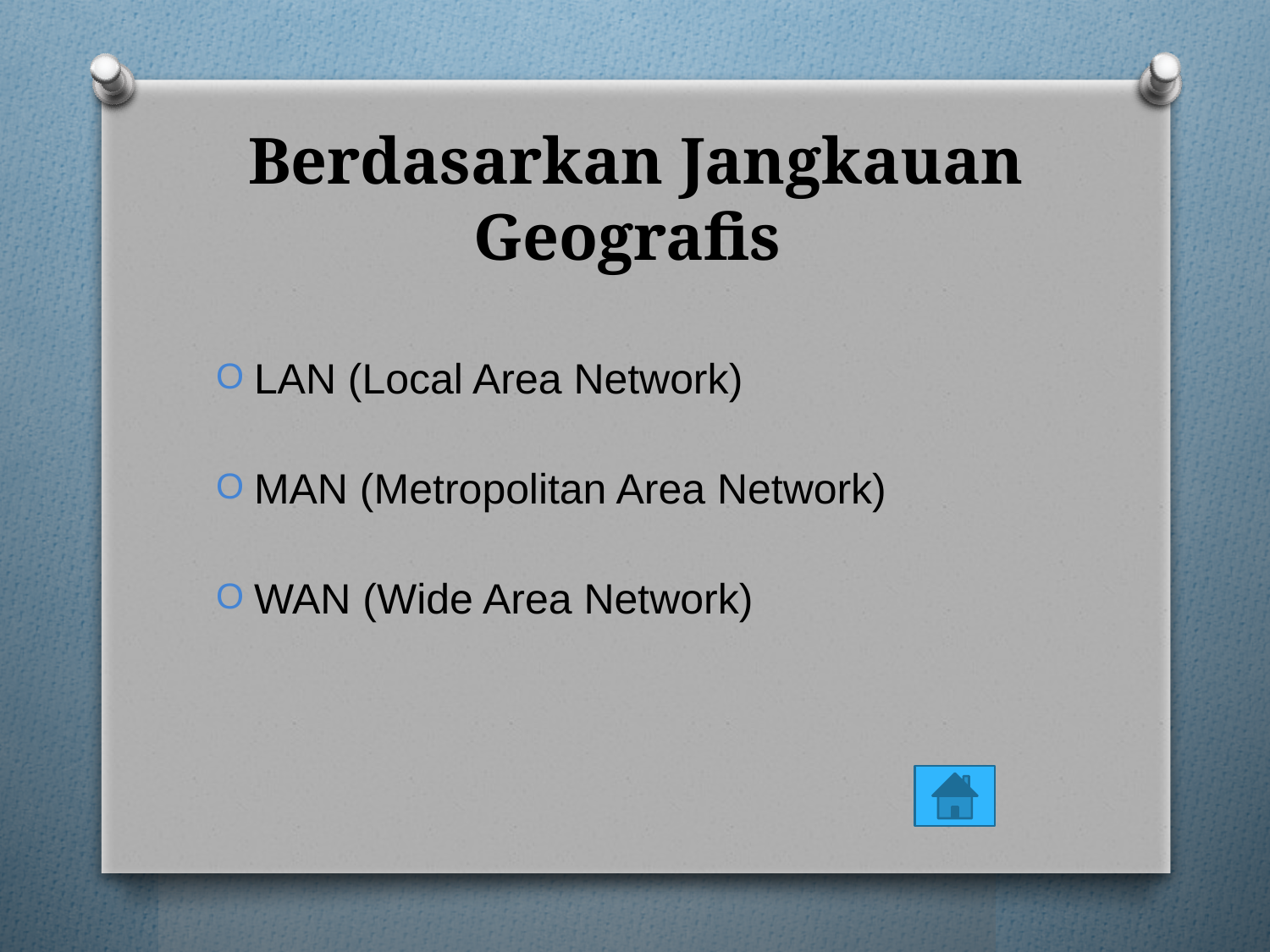

# Berdasarkan Jangkauan Geografis
LAN (Local Area Network)
MAN (Metropolitan Area Network)
WAN (Wide Area Network)